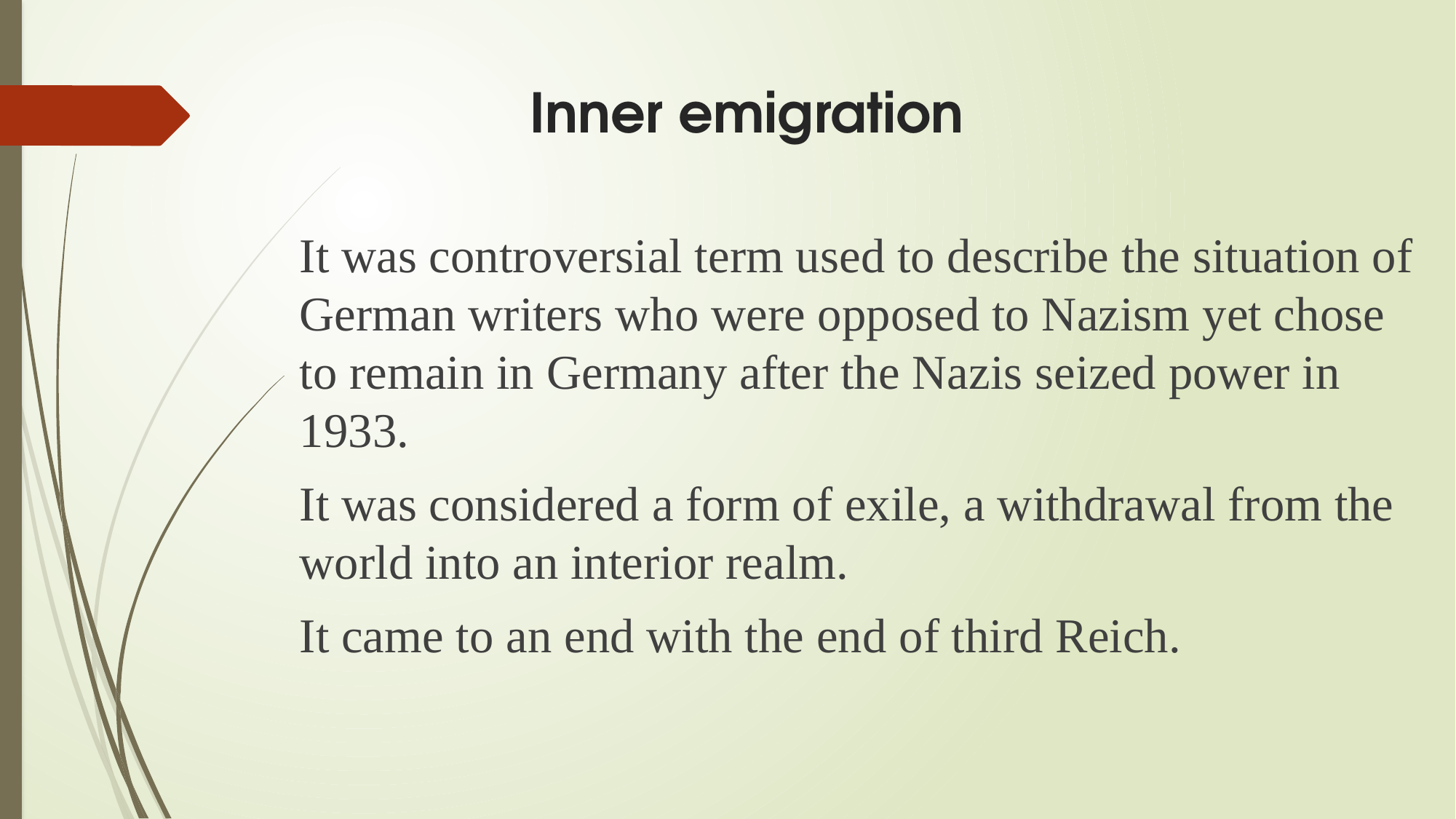

# Inner emigration
It was controversial term used to describe the situation of German writers who were opposed to Nazism yet chose to remain in Germany after the Nazis seized power in 1933.
It was considered a form of exile, a withdrawal from the world into an interior realm.
It came to an end with the end of third Reich.